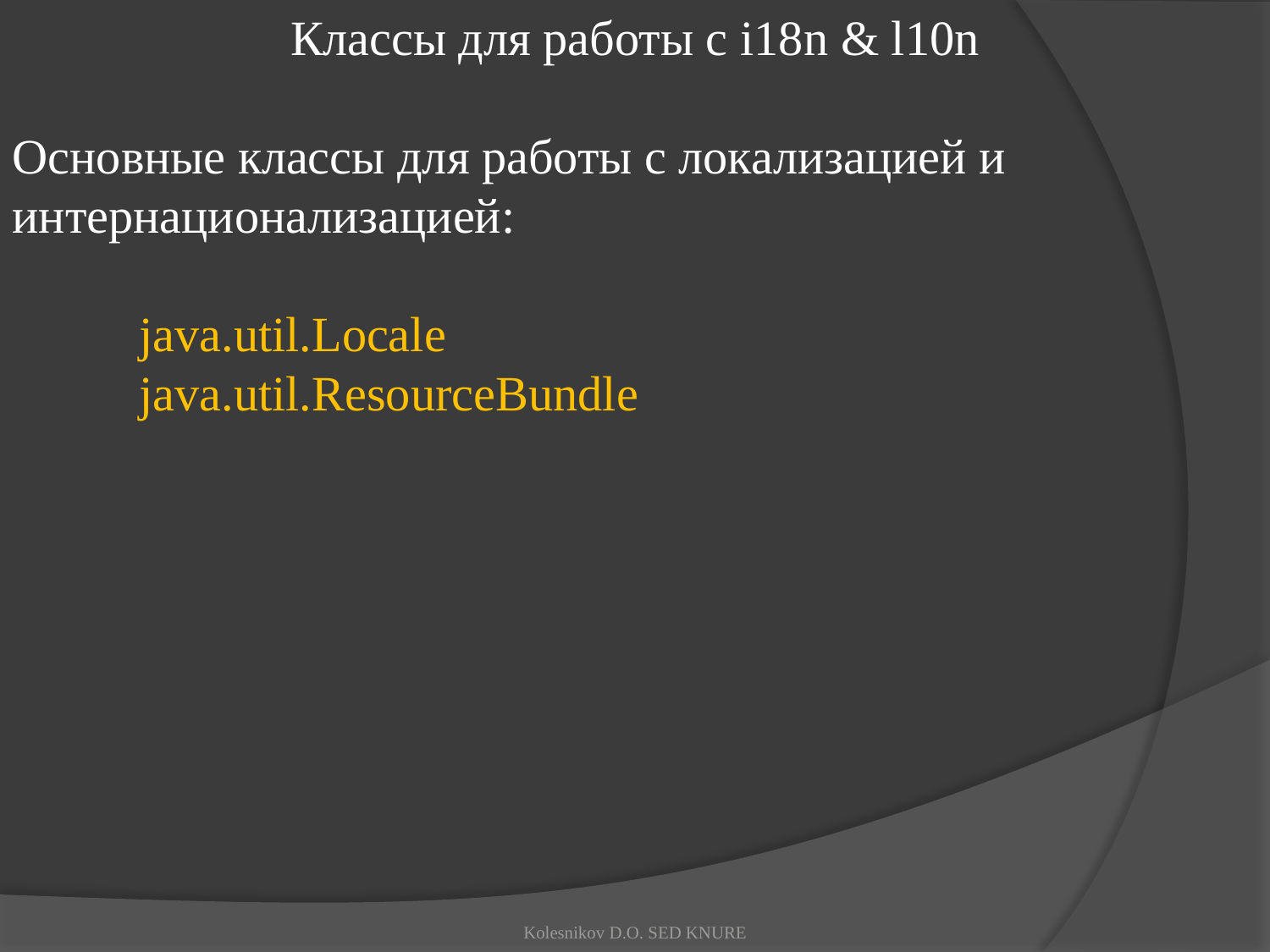

Классы для работы с i18n & l10n

Основные классы для работы с локализацией и интернационализацией:

	java.util.Locale
	java.util.ResourceBundle
Kolesnikov D.O. SED KNURE